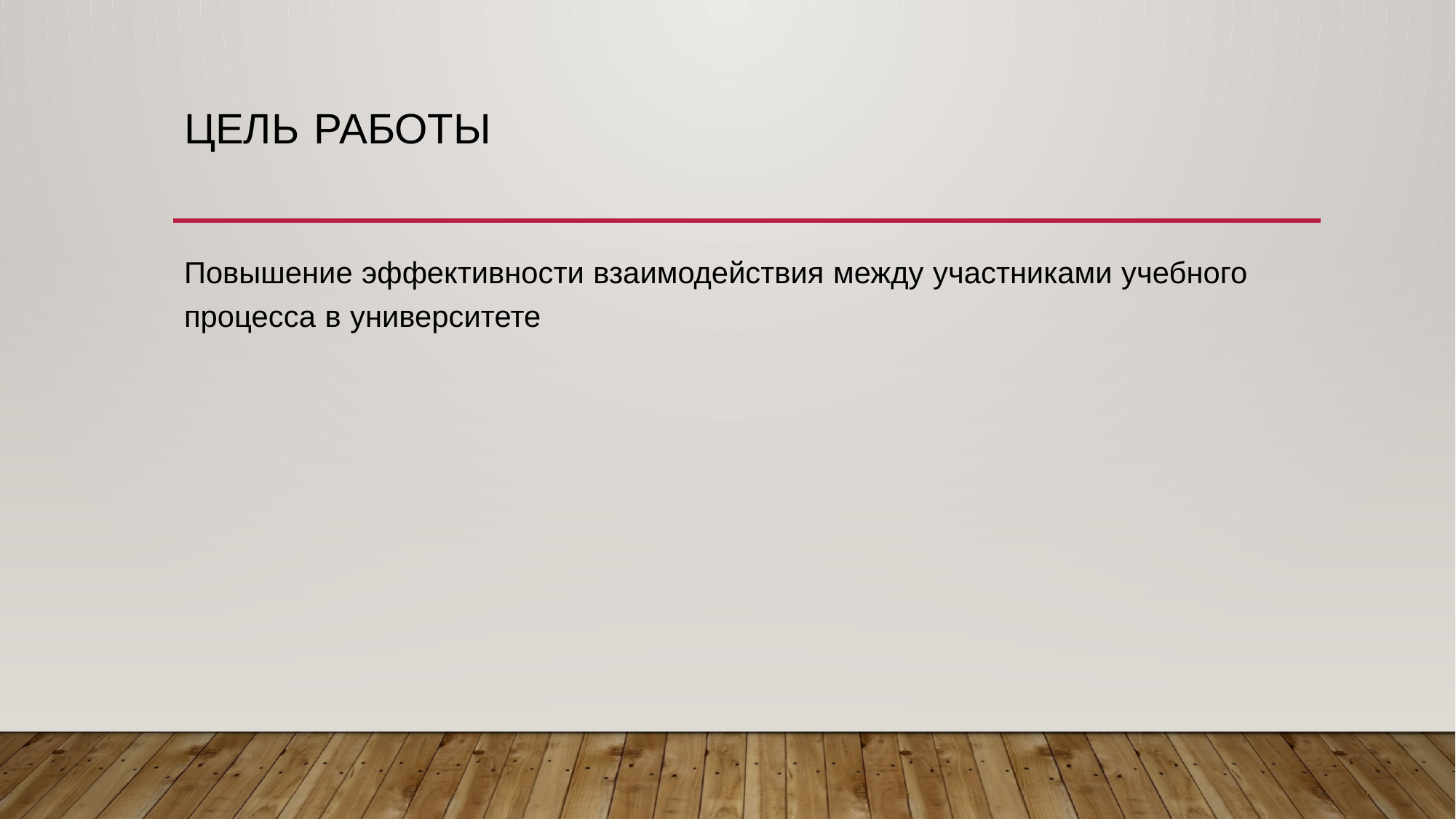

# Цель работы
Повышение эффективности взаимодействия между участниками учебного процесса в университете